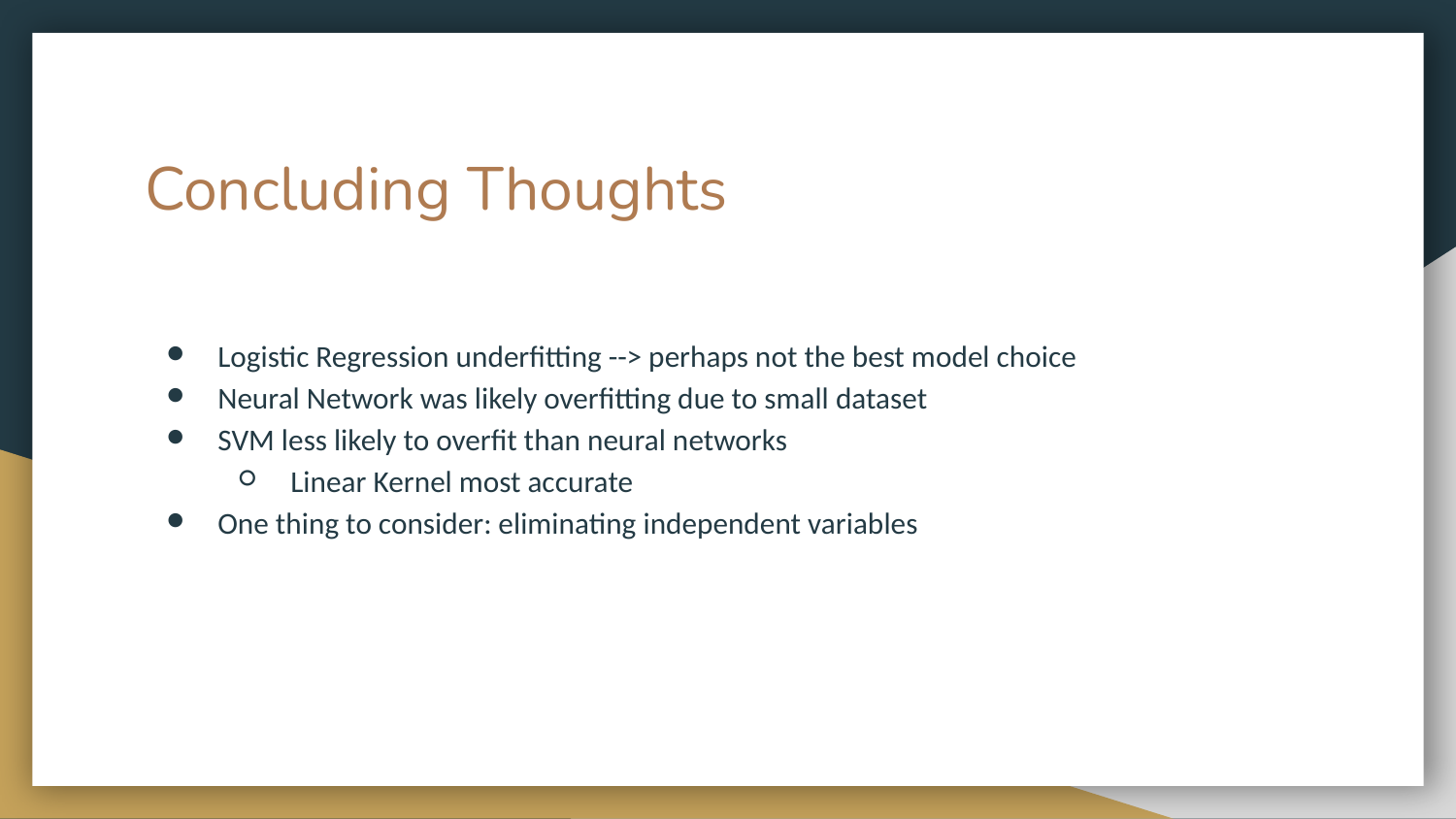

# Concluding Thoughts
Logistic Regression underfitting --> perhaps not the best model choice
Neural Network was likely overfitting due to small dataset
SVM less likely to overfit than neural networks
Linear Kernel most accurate
One thing to consider: eliminating independent variables